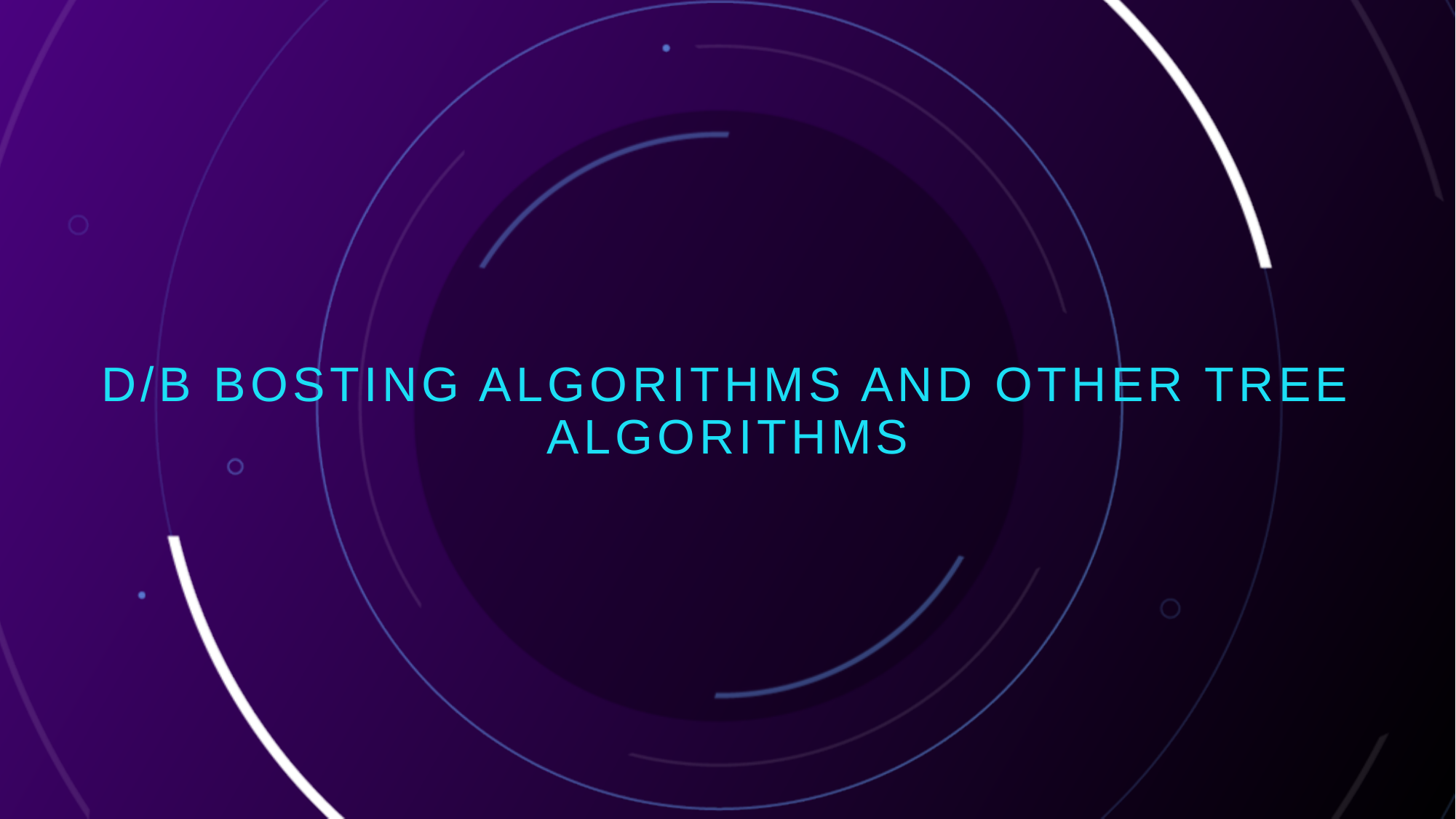

# D/b Bosting Algorithms and Other Tree Algorithms